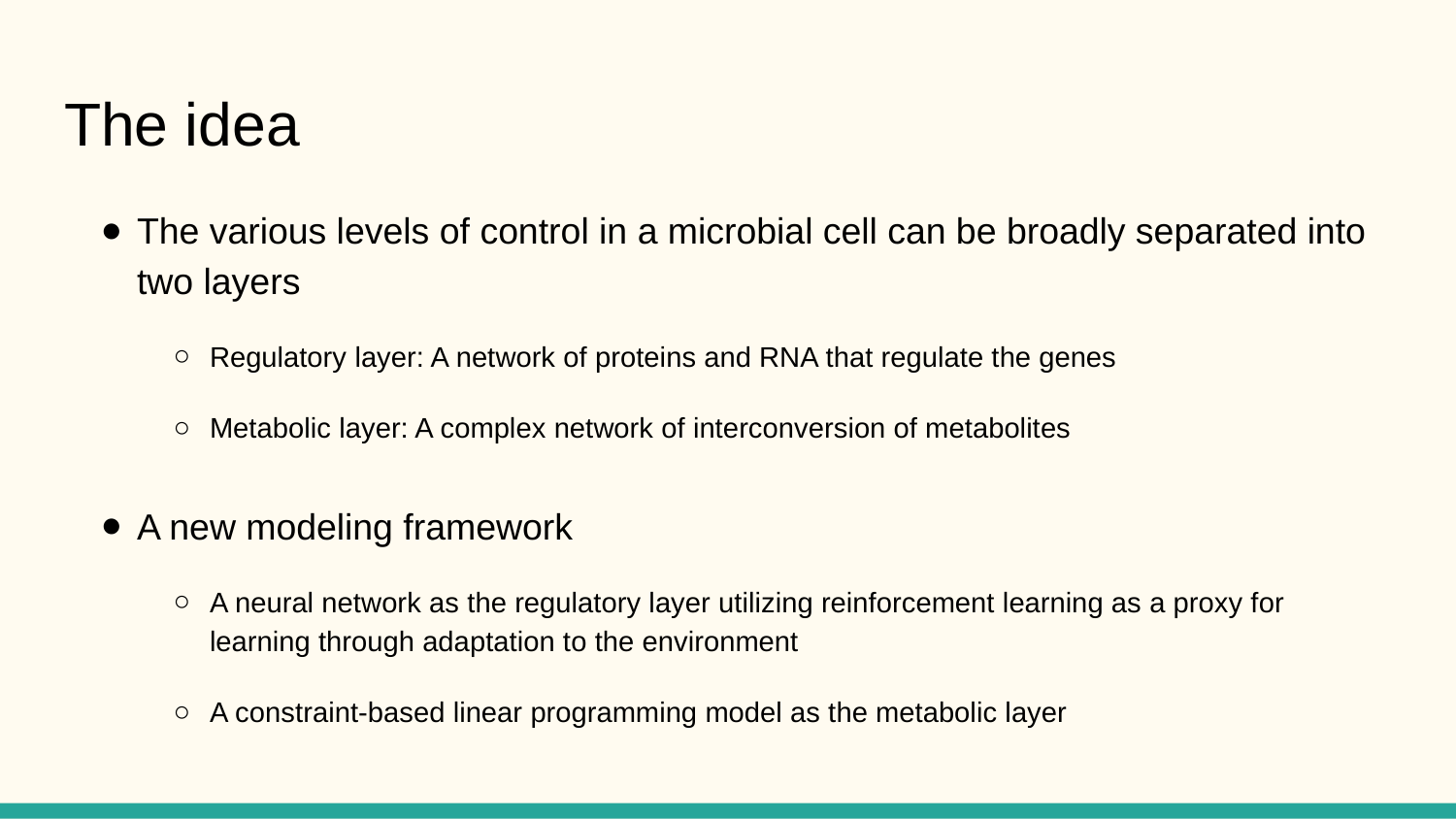

# The idea
The various levels of control in a microbial cell can be broadly separated into two layers
Regulatory layer: A network of proteins and RNA that regulate the genes
Metabolic layer: A complex network of interconversion of metabolites
A new modeling framework
A neural network as the regulatory layer utilizing reinforcement learning as a proxy for learning through adaptation to the environment
A constraint-based linear programming model as the metabolic layer